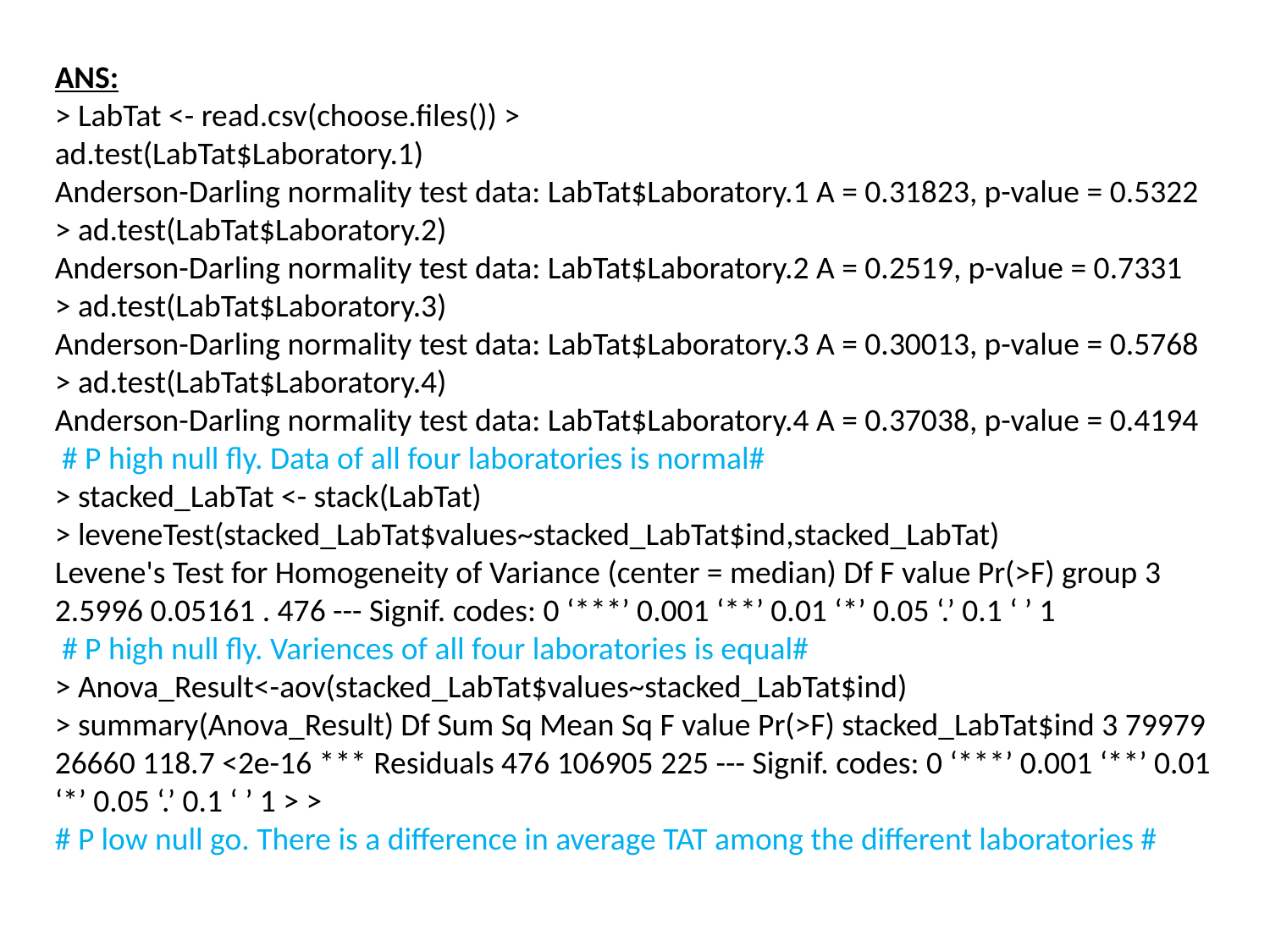

ANS:
> LabTat <- read.csv(choose.files()) >
ad.test(LabTat$Laboratory.1)
Anderson-Darling normality test data: LabTat$Laboratory.1 A = 0.31823, p-value = 0.5322
> ad.test(LabTat$Laboratory.2)
Anderson-Darling normality test data: LabTat$Laboratory.2 A = 0.2519, p-value = 0.7331
> ad.test(LabTat$Laboratory.3)
Anderson-Darling normality test data: LabTat$Laboratory.3 A = 0.30013, p-value = 0.5768
> ad.test(LabTat$Laboratory.4)
Anderson-Darling normality test data: LabTat$Laboratory.4 A = 0.37038, p-value = 0.4194
 # P high null fly. Data of all four laboratories is normal#
> stacked_LabTat <- stack(LabTat)
> leveneTest(stacked_LabTat$values~stacked_LabTat$ind,stacked_LabTat)
Levene's Test for Homogeneity of Variance (center = median) Df F value Pr(>F) group 3 2.5996 0.05161 . 476 --- Signif. codes: 0 ‘***’ 0.001 ‘**’ 0.01 ‘*’ 0.05 ‘.’ 0.1 ‘ ’ 1
 # P high null fly. Variences of all four laboratories is equal#
> Anova_Result<-aov(stacked_LabTat$values~stacked_LabTat$ind)
> summary(Anova_Result) Df Sum Sq Mean Sq F value Pr(>F) stacked_LabTat$ind 3 79979 26660 118.7 <2e-16 *** Residuals 476 106905 225 --- Signif. codes: 0 ‘***’ 0.001 ‘**’ 0.01 ‘*’ 0.05 ‘.’ 0.1 ‘ ’ 1 > >
# P low null go. There is a difference in average TAT among the different laboratories #